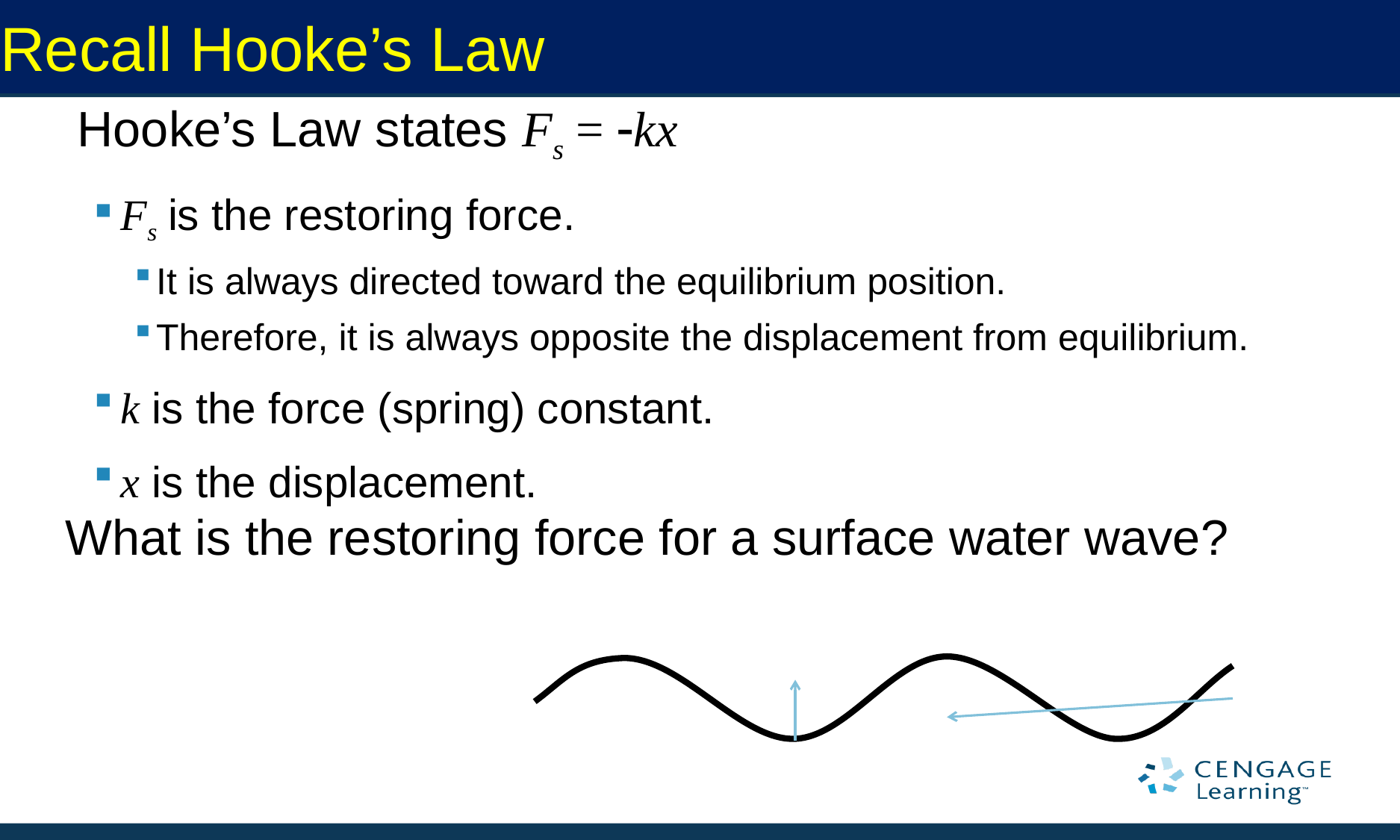

# Recall Hooke’s Law
 Hooke’s Law states Fs = −kx
Fs is the restoring force.
It is always directed toward the equilibrium position.
Therefore, it is always opposite the displacement from equilibrium.
k is the force (spring) constant.
x is the displacement.
What is the restoring force for a surface water wave?